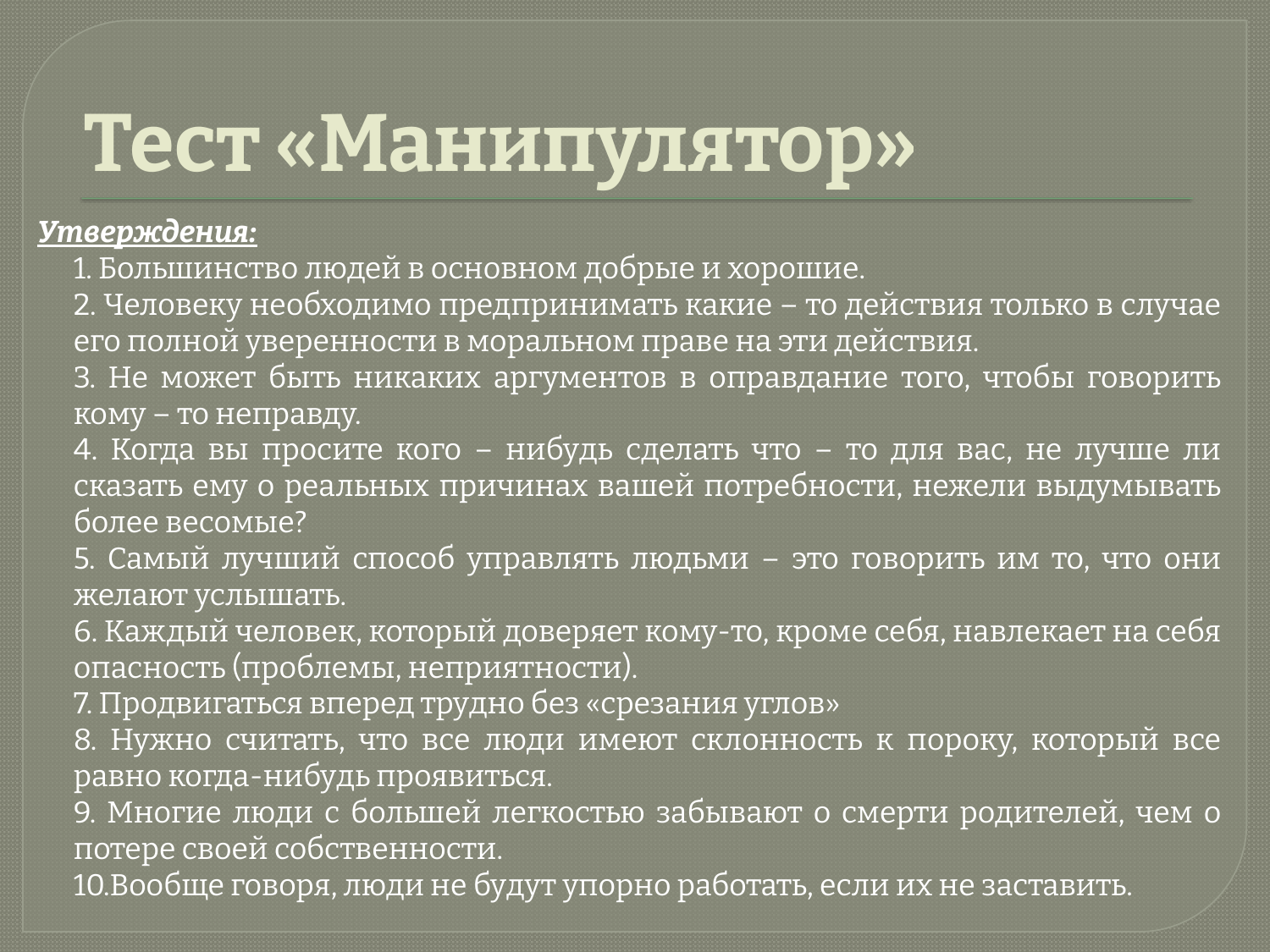

# Тест «Манипулятор»
Утверждения:
		1. Большинство людей в основном добрые и хорошие.
		2. Человеку необходимо предпринимать какие – то действия только в случае его полной уверенности в моральном праве на эти действия.
		3. Не может быть никаких аргументов в оправдание того, чтобы говорить кому – то неправду.
		4. Когда вы просите кого – нибудь сделать что – то для вас, не лучше ли сказать ему о реальных причинах вашей потребности, нежели выдумывать более весомые?
		5. Самый лучший способ управлять людьми – это говорить им то, что они желают услышать.
		6. Каждый человек, который доверяет кому-то, кроме себя, навлекает на себя опасность (проблемы, неприятности).
		7. Продвигаться вперед трудно без «срезания углов»
		8. Нужно считать, что все люди имеют склонность к пороку, который все равно когда-нибудь проявиться.
		9. Многие люди с большей легкостью забывают о смерти родителей, чем о потере своей собственности.
		10.Вообще говоря, люди не будут упорно работать, если их не заставить.